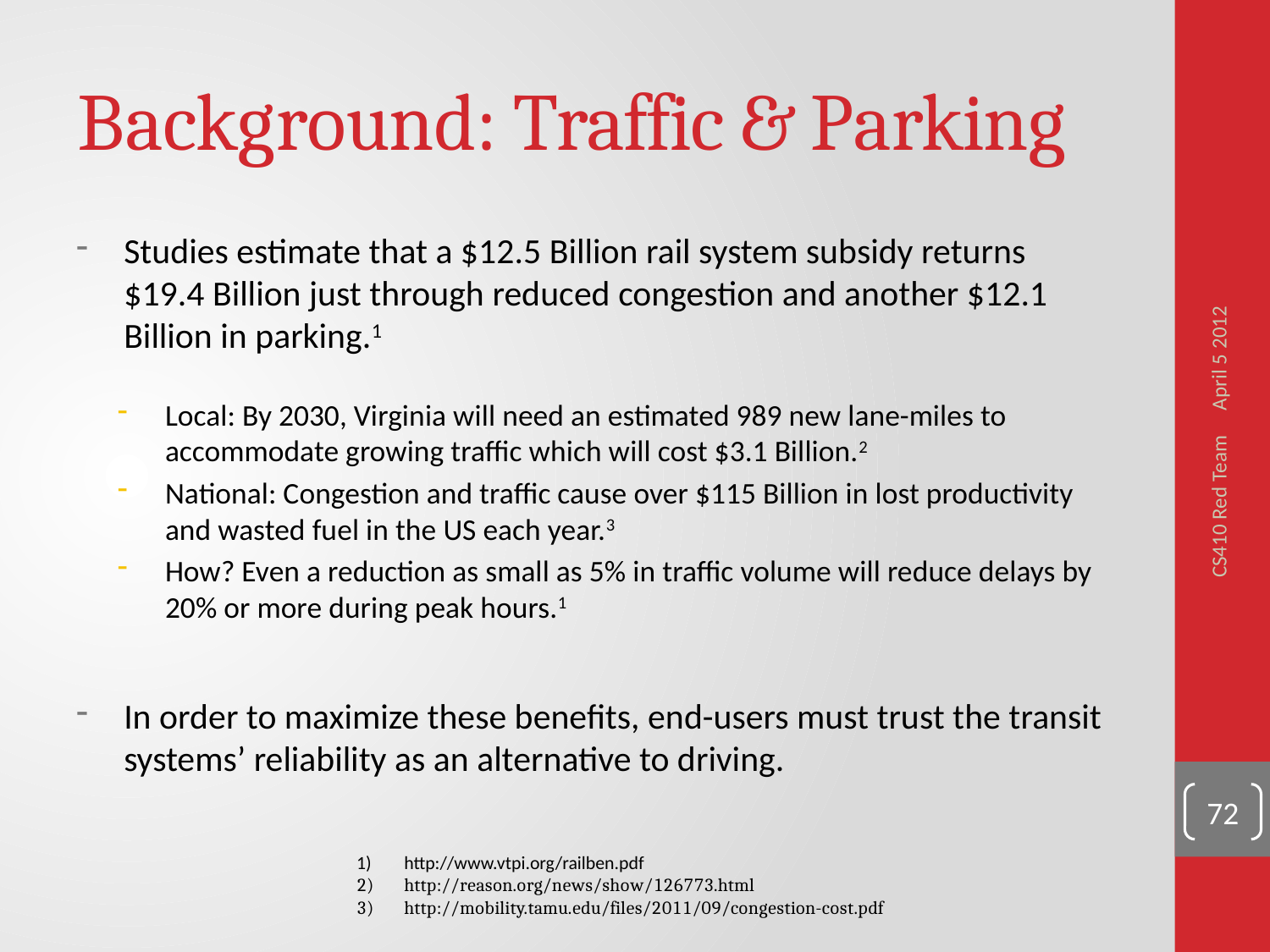

# Background: Traffic & Parking
Studies estimate that a $12.5 Billion rail system subsidy returns $19.4 Billion just through reduced congestion and another $12.1 Billion in parking.1

Local: By 2030, Virginia will need an estimated 989 new lane-miles to accommodate growing traffic which will cost $3.1 Billion.2
National: Congestion and traffic cause over $115 Billion in lost productivity and wasted fuel in the US each year.3
How? Even a reduction as small as 5% in traffic volume will reduce delays by 20% or more during peak hours.1

In order to maximize these benefits, end-users must trust the transit systems’ reliability as an alternative to driving.

April 5 2012
CS410 Red Team
72
http://www.vtpi.org/railben.pdf
http://reason.org/news/show/126773.html
http://mobility.tamu.edu/files/2011/09/congestion-cost.pdf